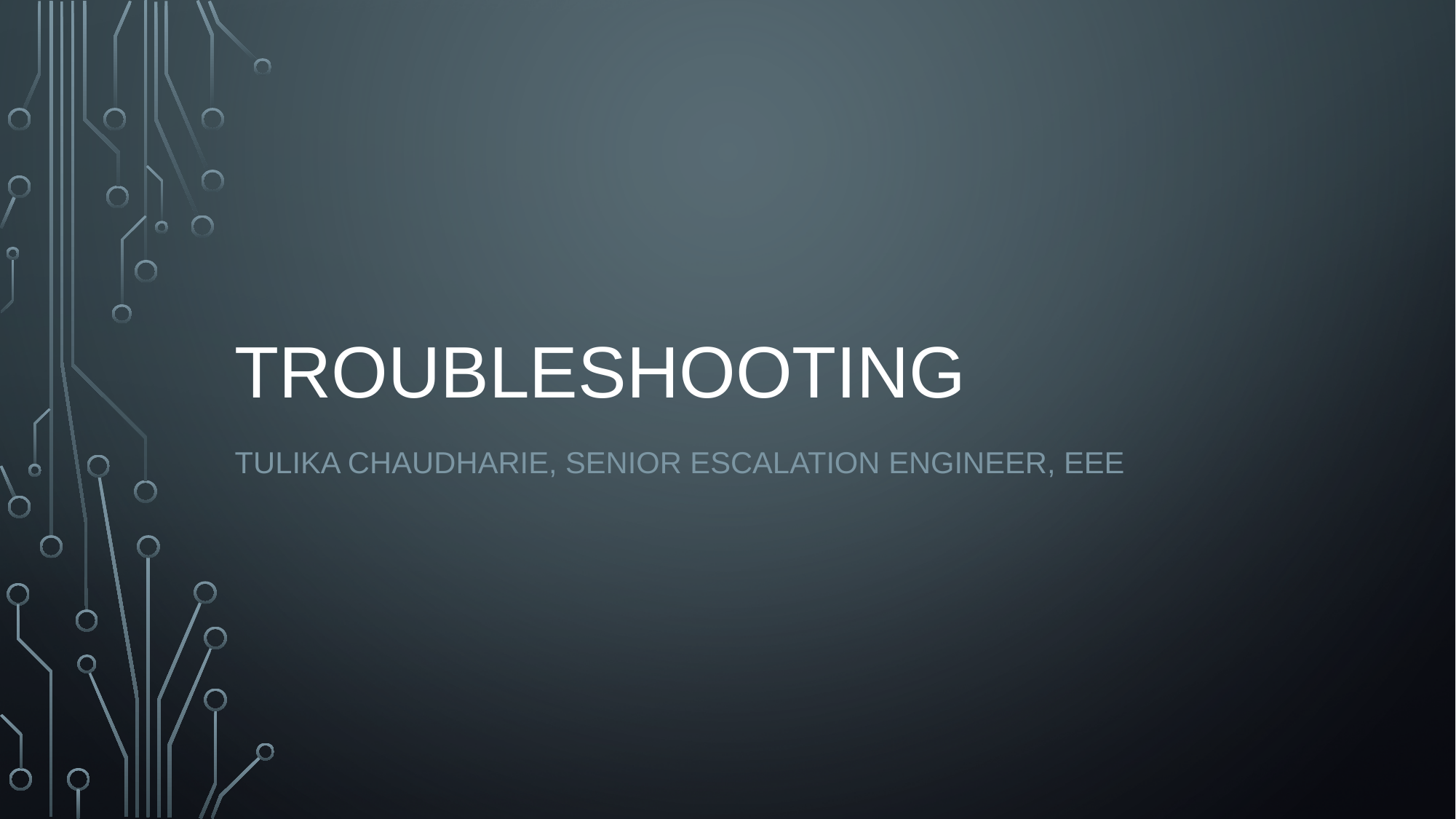

# Troubleshooting
Tulika Chaudharie, Senior Escalation Engineer, EEE